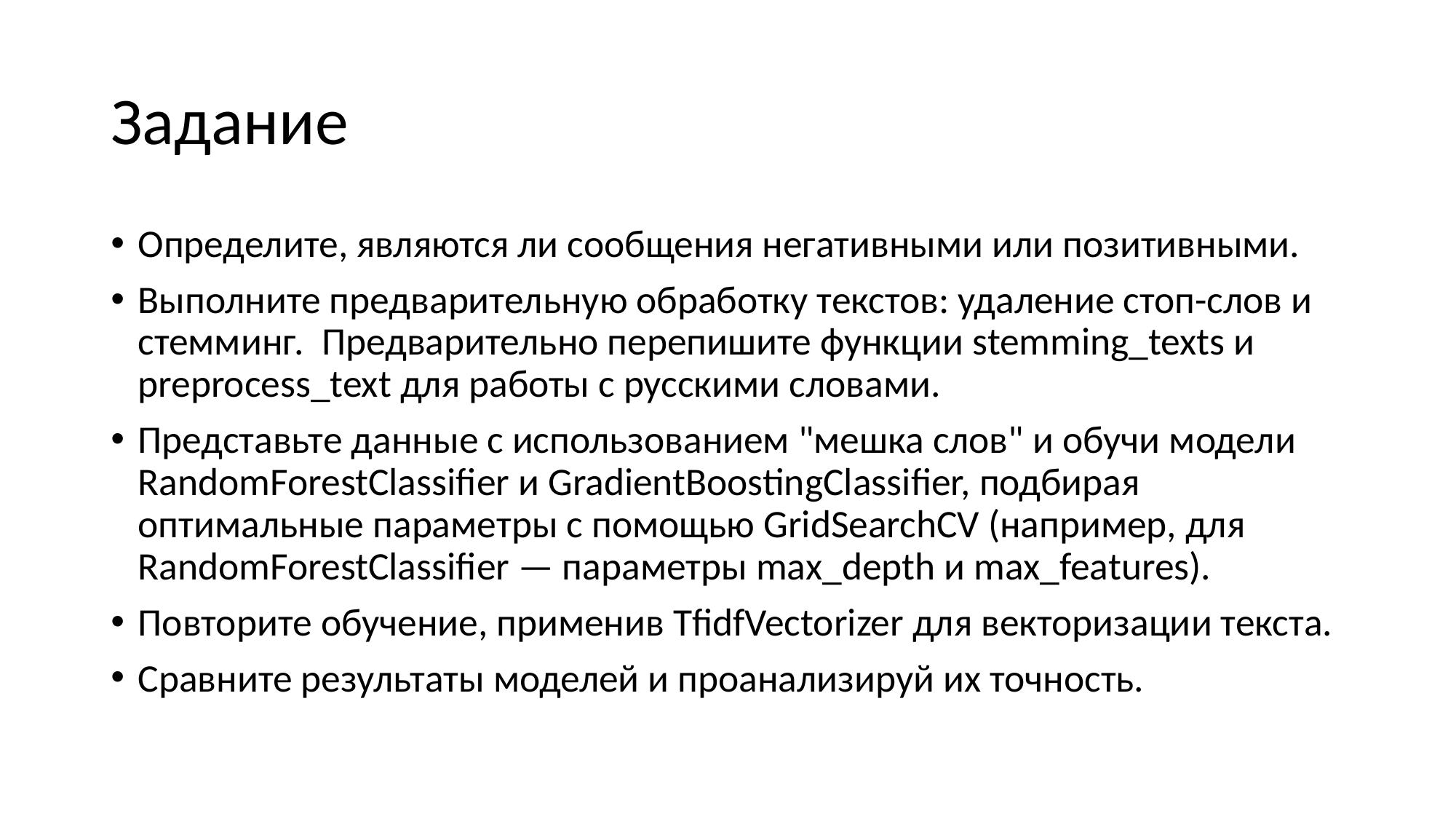

# Задание
Определите, являются ли сообщения негативными или позитивными.
Выполните предварительную обработку текстов: удаление стоп-слов и стемминг.  Предварительно перепишите функции stemming_texts и preprocess_text для работы с русскими словами.
Представьте данные с использованием "мешка слов" и обучи модели RandomForestClassifier и GradientBoostingClassifier, подбирая оптимальные параметры с помощью GridSearchCV (например, для RandomForestClassifier — параметры max_depth и max_features).
Повторите обучение, применив TfidfVectorizer для векторизации текста.
Сравните результаты моделей и проанализируй их точность.